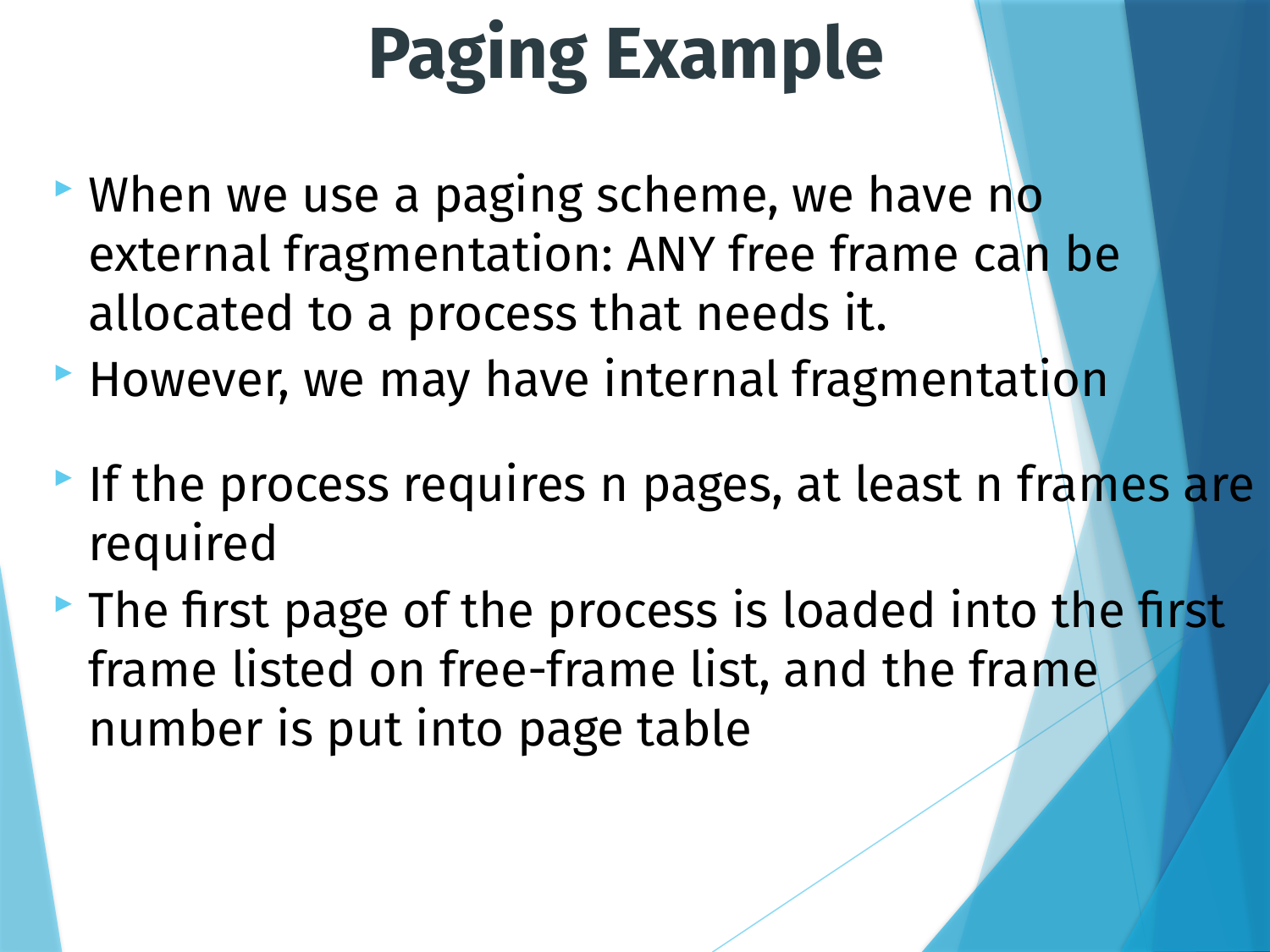

Paging Example
When we use a paging scheme, we have no external fragmentation: ANY free frame can be allocated to a process that needs it.
However, we may have internal fragmentation
If the process requires n pages, at least n frames are required
The first page of the process is loaded into the first frame listed on free-frame list, and the frame number is put into page table